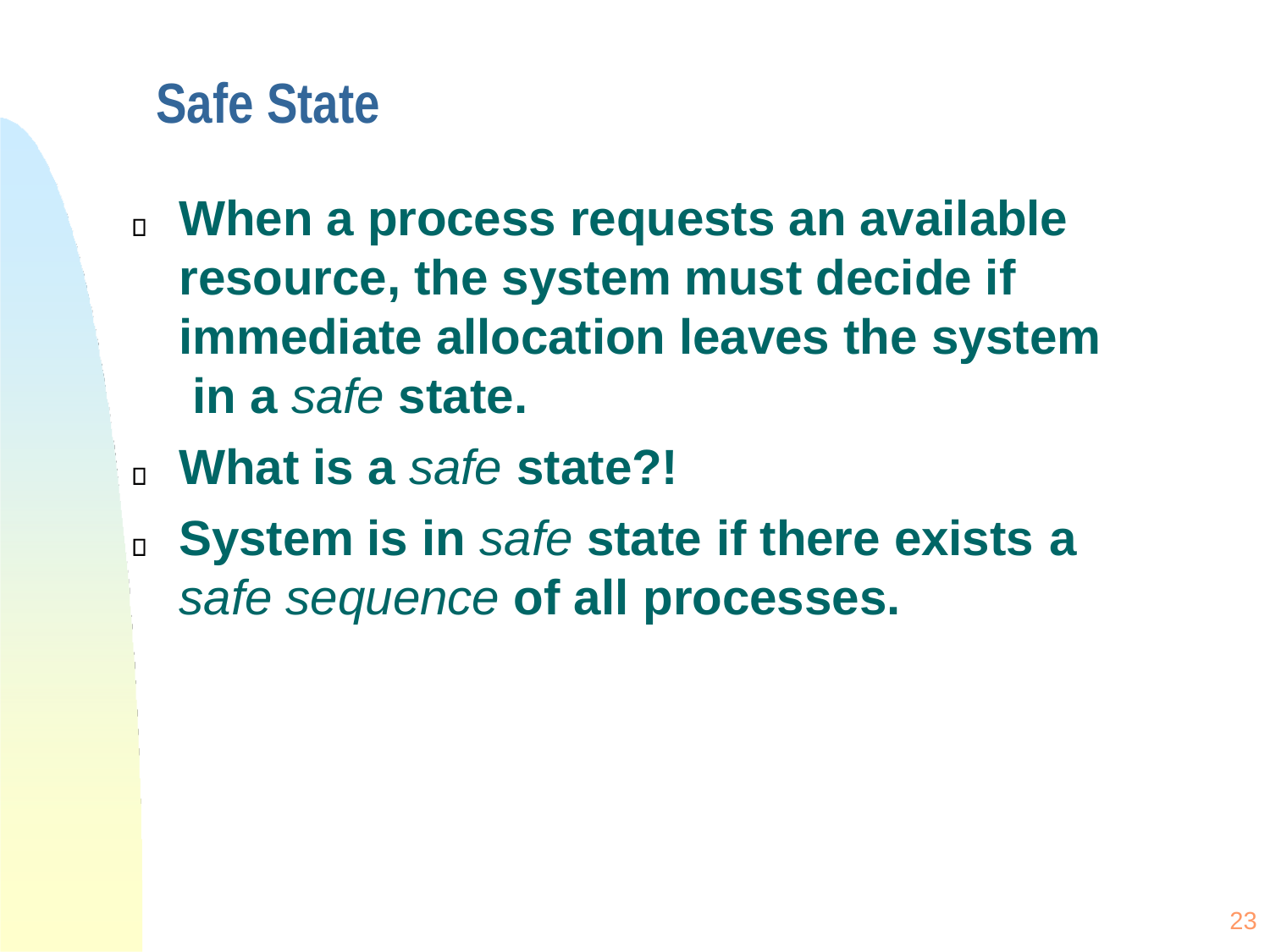

# Safe State
When a process requests an available  resource, the system must decide if  immediate allocation leaves the system  in a safe state.
What is a safe state?!
System is in safe state if there exists a
safe sequence of all processes.

23